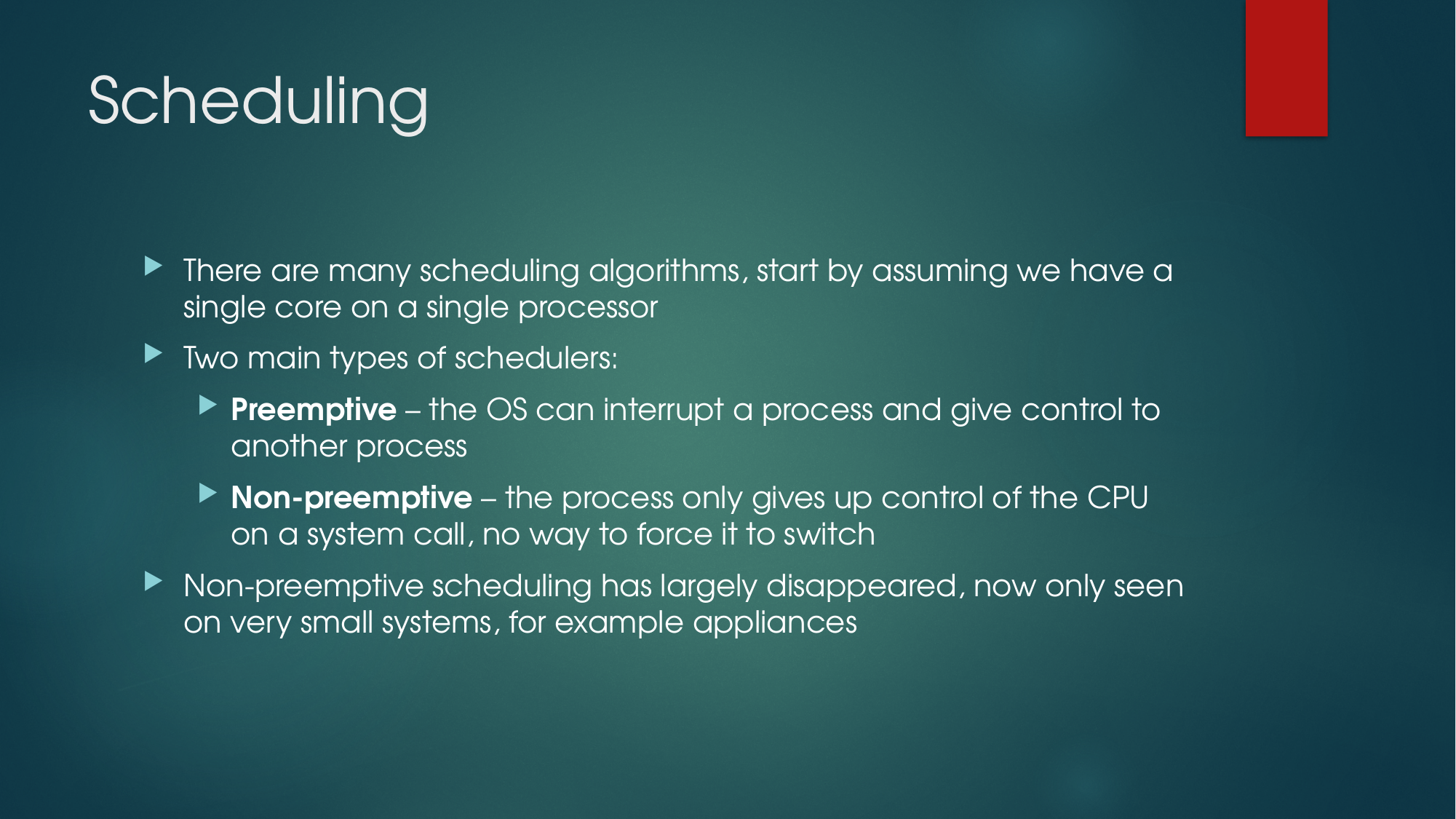

# Scheduling
There are many scheduling algorithms, start by assuming we have a single core on a single processor
Two main types of schedulers:
Preemptive – the OS can interrupt a process and give control to another process
Non-preemptive – the process only gives up control of the CPU on a system call, no way to force it to switch
Non-preemptive scheduling has largely disappeared, now only seen on very small systems, for example appliances